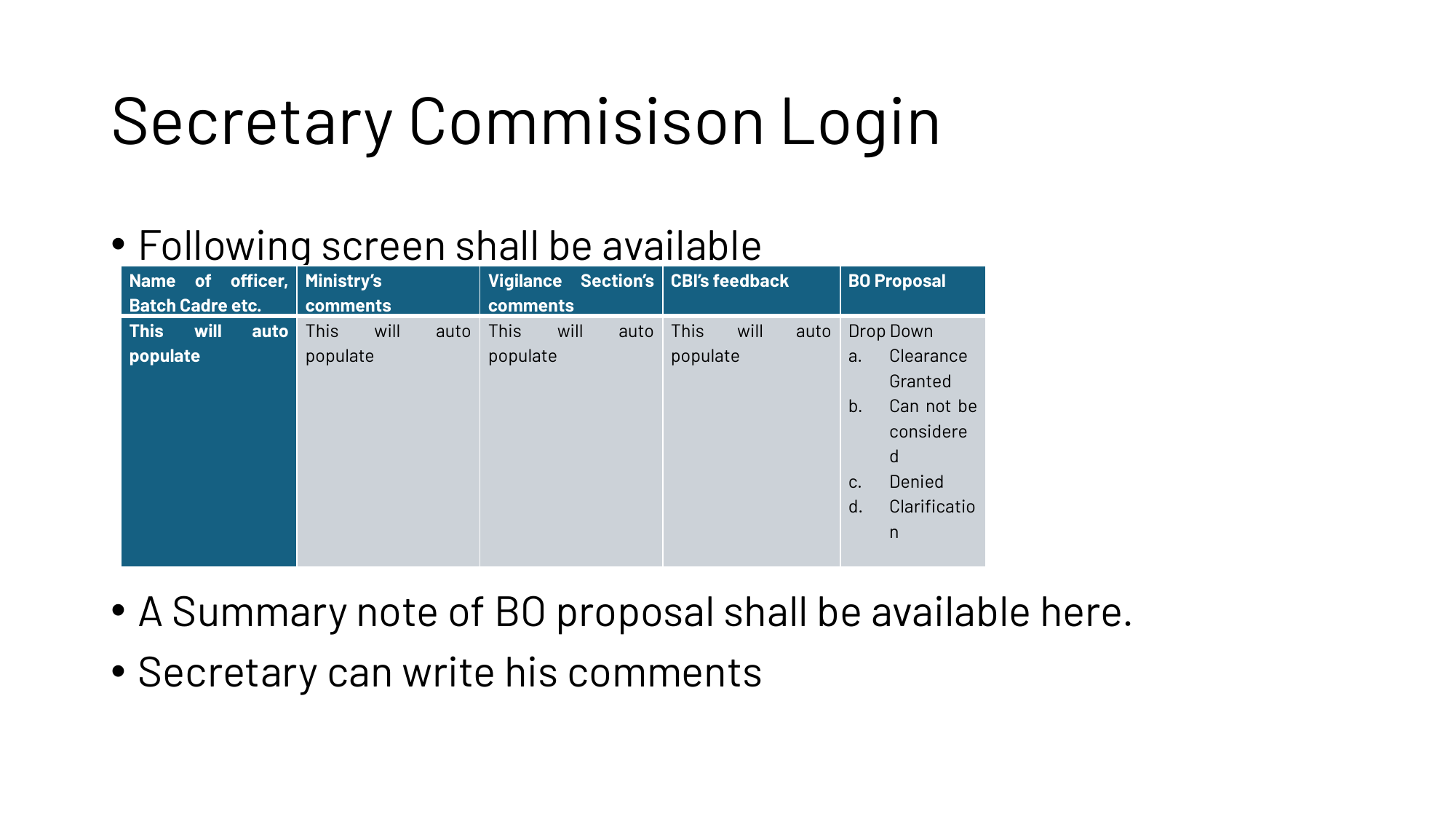

# Secretary Commisison Login
Following screen shall be available

A Summary note of BO proposal shall be available here.
Secretary can write his comments

| Name of officer, Batch Cadre etc. | Ministry’s comments | Vigilance Section’s comments | CBI’s feedback | BO Proposal |
| --- | --- | --- | --- | --- |
| This will auto populate | This will auto populate | This will auto populate | This will auto populate | Drop Down Clearance Granted Can not be considered Denied Clarification |